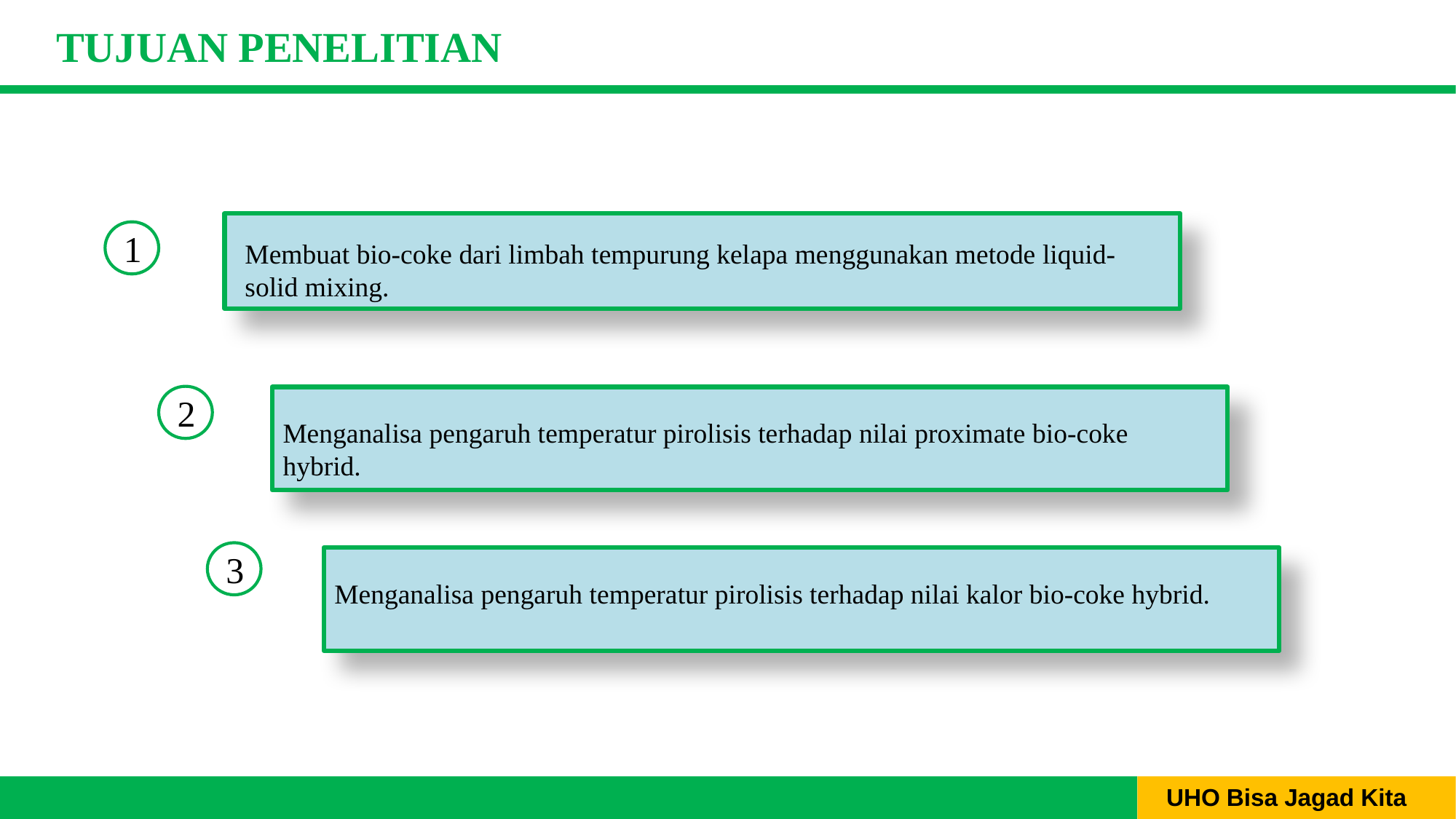

TUJUAN PENELITIAN

1
Membuat bio-coke dari limbah tempurung kelapa menggunakan metode liquid-solid mixing.
2

Menganalisa pengaruh temperatur pirolisis terhadap nilai proximate bio-coke hybrid.
3

Menganalisa pengaruh temperatur pirolisis terhadap nilai kalor bio-coke hybrid.
UHO Bisa Jagad Kita